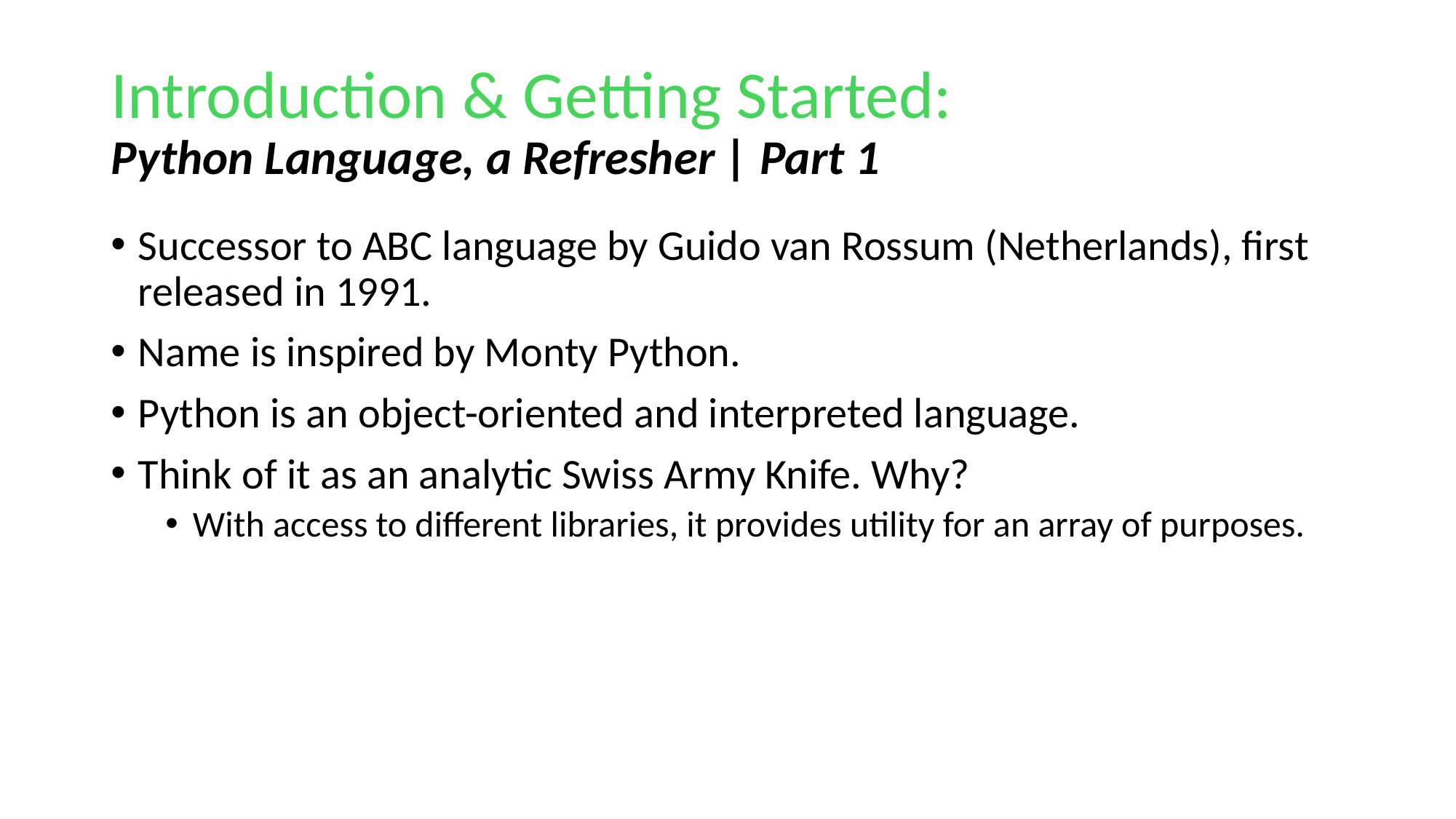

# Introduction & Getting Started: Python Language, a Refresher | Part 1
Successor to ABC language by Guido van Rossum (Netherlands), first released in 1991.
Name is inspired by Monty Python.
Python is an object-oriented and interpreted language.
Think of it as an analytic Swiss Army Knife. Why?
With access to different libraries, it provides utility for an array of purposes.